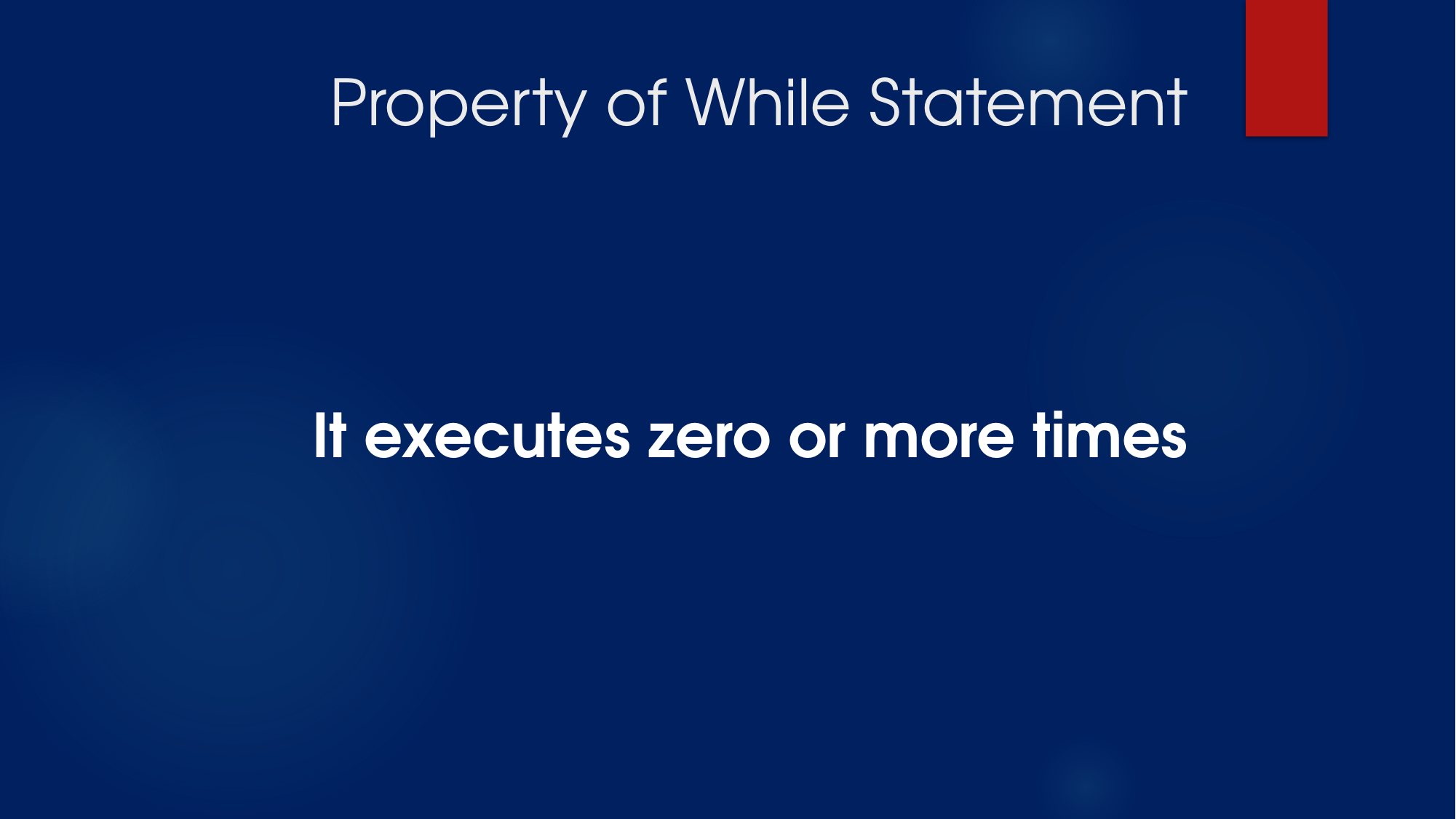

# Property of While Statement
It executes zero or more times